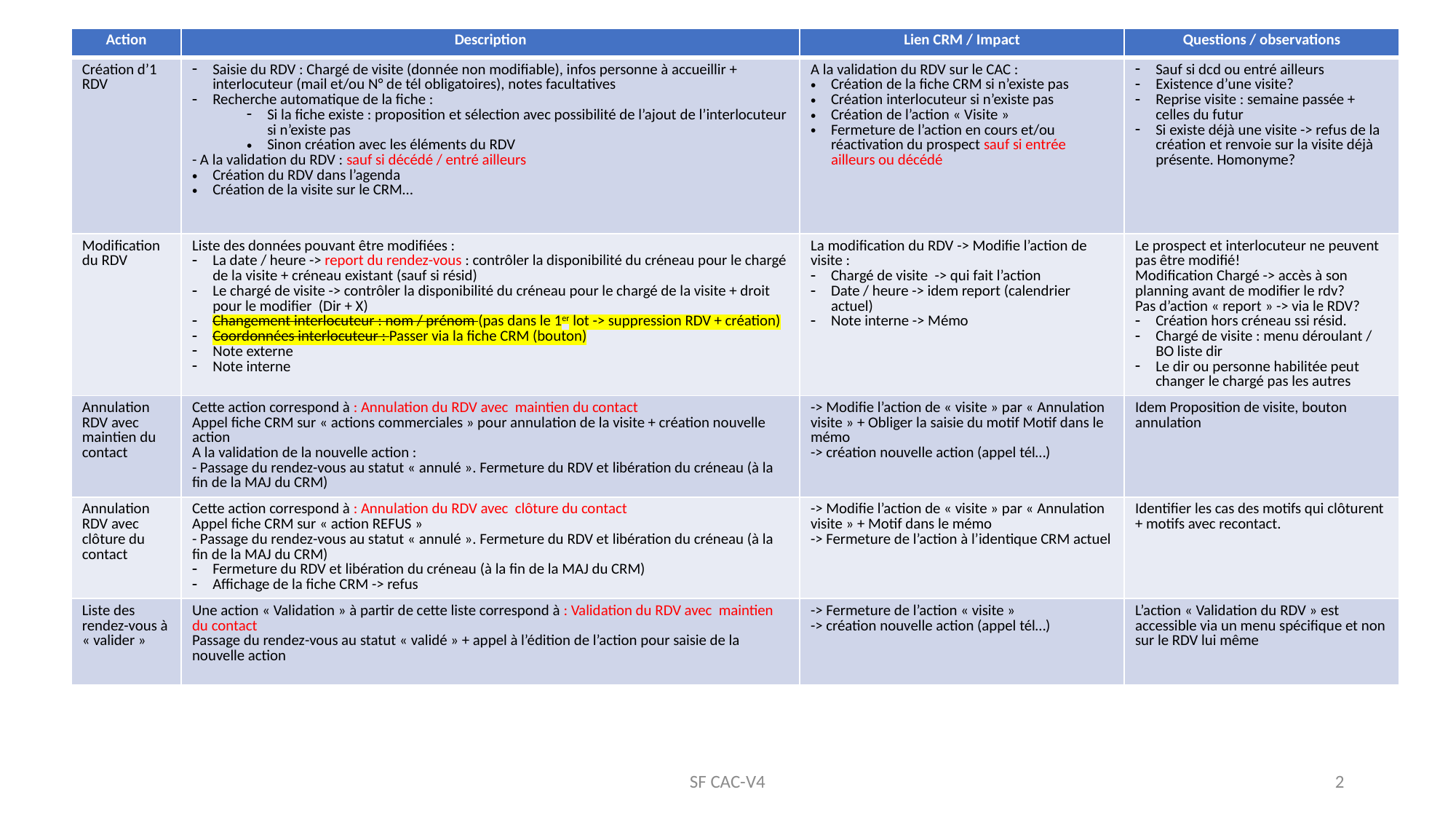

| Action | Description | Lien CRM / Impact | Questions / observations |
| --- | --- | --- | --- |
| Création d’1 RDV | Saisie du RDV : Chargé de visite (donnée non modifiable), infos personne à accueillir + interlocuteur (mail et/ou N° de tél obligatoires), notes facultatives Recherche automatique de la fiche : Si la fiche existe : proposition et sélection avec possibilité de l’ajout de l’interlocuteur si n’existe pas Sinon création avec les éléments du RDV - A la validation du RDV : sauf si décédé / entré ailleurs Création du RDV dans l’agenda Création de la visite sur le CRM… | A la validation du RDV sur le CAC : Création de la fiche CRM si n’existe pas Création interlocuteur si n’existe pas Création de l’action « Visite » Fermeture de l’action en cours et/ou réactivation du prospect sauf si entrée ailleurs ou décédé | Sauf si dcd ou entré ailleurs Existence d’une visite? Reprise visite : semaine passée + celles du futur Si existe déjà une visite -> refus de la création et renvoie sur la visite déjà présente. Homonyme? |
| Modification du RDV | Liste des données pouvant être modifiées : La date / heure -> report du rendez-vous : contrôler la disponibilité du créneau pour le chargé de la visite + créneau existant (sauf si résid) Le chargé de visite -> contrôler la disponibilité du créneau pour le chargé de la visite + droit pour le modifier (Dir + X) Changement interlocuteur : nom / prénom (pas dans le 1er lot -> suppression RDV + création) Coordonnées interlocuteur : Passer via la fiche CRM (bouton) Note externe Note interne | La modification du RDV -> Modifie l’action de visite : Chargé de visite -> qui fait l’action Date / heure -> idem report (calendrier actuel) Note interne -> Mémo | Le prospect et interlocuteur ne peuvent pas être modifié! Modification Chargé -> accès à son planning avant de modifier le rdv? Pas d’action « report » -> via le RDV? Création hors créneau ssi résid. Chargé de visite : menu déroulant / BO liste dir Le dir ou personne habilitée peut changer le chargé pas les autres |
| Annulation RDV avec maintien du contact | Cette action correspond à : Annulation du RDV avec maintien du contact Appel fiche CRM sur « actions commerciales » pour annulation de la visite + création nouvelle action A la validation de la nouvelle action : - Passage du rendez-vous au statut « annulé ». Fermeture du RDV et libération du créneau (à la fin de la MAJ du CRM) | -> Modifie l’action de « visite » par « Annulation visite » + Obliger la saisie du motif Motif dans le mémo -> création nouvelle action (appel tél…) | Idem Proposition de visite, bouton annulation |
| Annulation RDV avec clôture du contact | Cette action correspond à : Annulation du RDV avec clôture du contact Appel fiche CRM sur « action REFUS » - Passage du rendez-vous au statut « annulé ». Fermeture du RDV et libération du créneau (à la fin de la MAJ du CRM) Fermeture du RDV et libération du créneau (à la fin de la MAJ du CRM) Affichage de la fiche CRM -> refus | -> Modifie l’action de « visite » par « Annulation visite » + Motif dans le mémo -> Fermeture de l’action à l’identique CRM actuel | Identifier les cas des motifs qui clôturent + motifs avec recontact. |
| Liste des rendez-vous à « valider » | Une action « Validation » à partir de cette liste correspond à : Validation du RDV avec maintien du contact Passage du rendez-vous au statut « validé » + appel à l’édition de l’action pour saisie de la nouvelle action | -> Fermeture de l’action « visite » -> création nouvelle action (appel tél…) | L’action « Validation du RDV » est accessible via un menu spécifique et non sur le RDV lui même |
SF CAC-V4
2